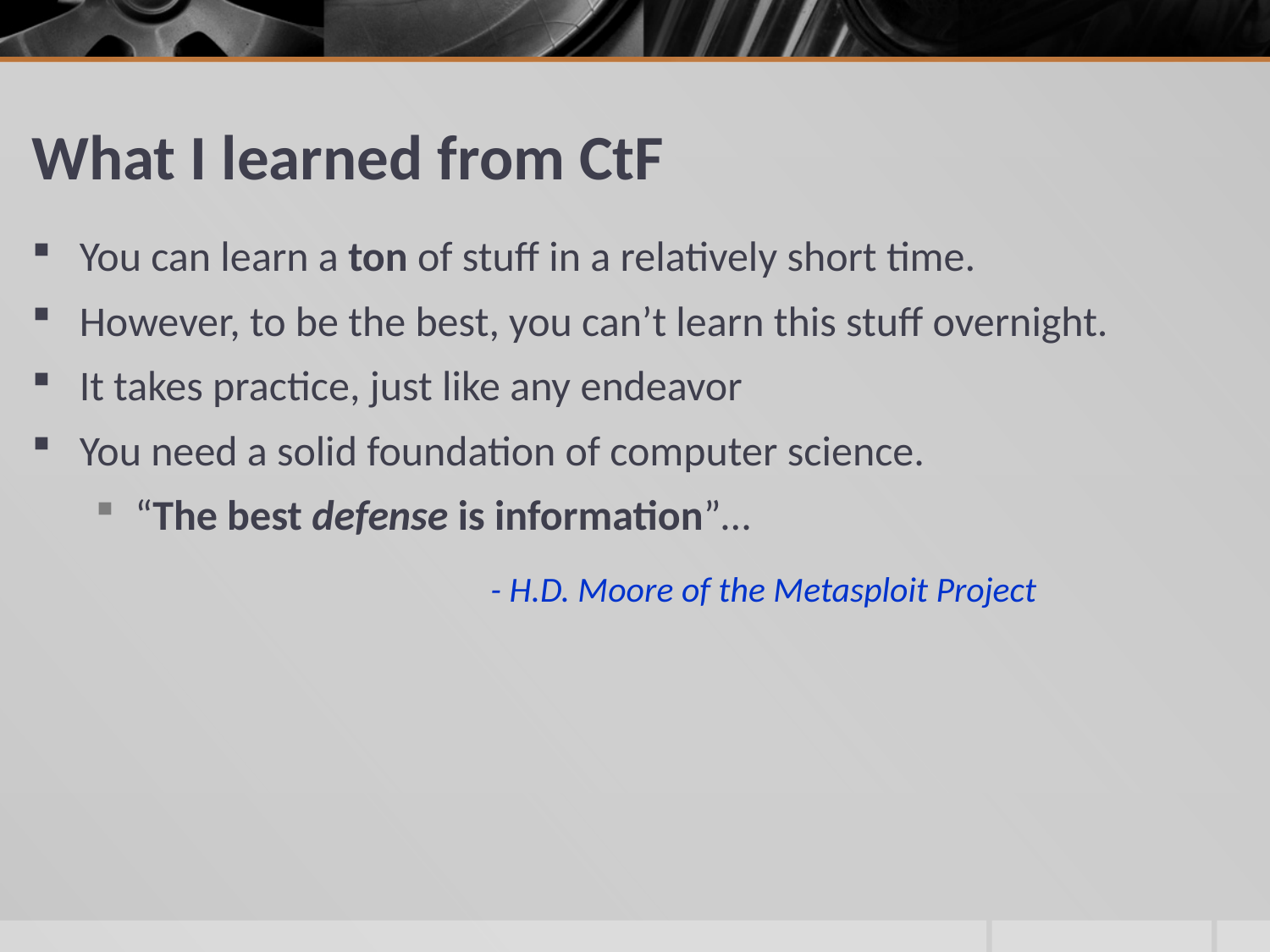

# What I learned from CtF
You can learn a ton of stuff in a relatively short time.
However, to be the best, you can’t learn this stuff overnight.
It takes practice, just like any endeavor
You need a solid foundation of computer science.
“The best defense is information”…

- H.D. Moore of the Metasploit Project